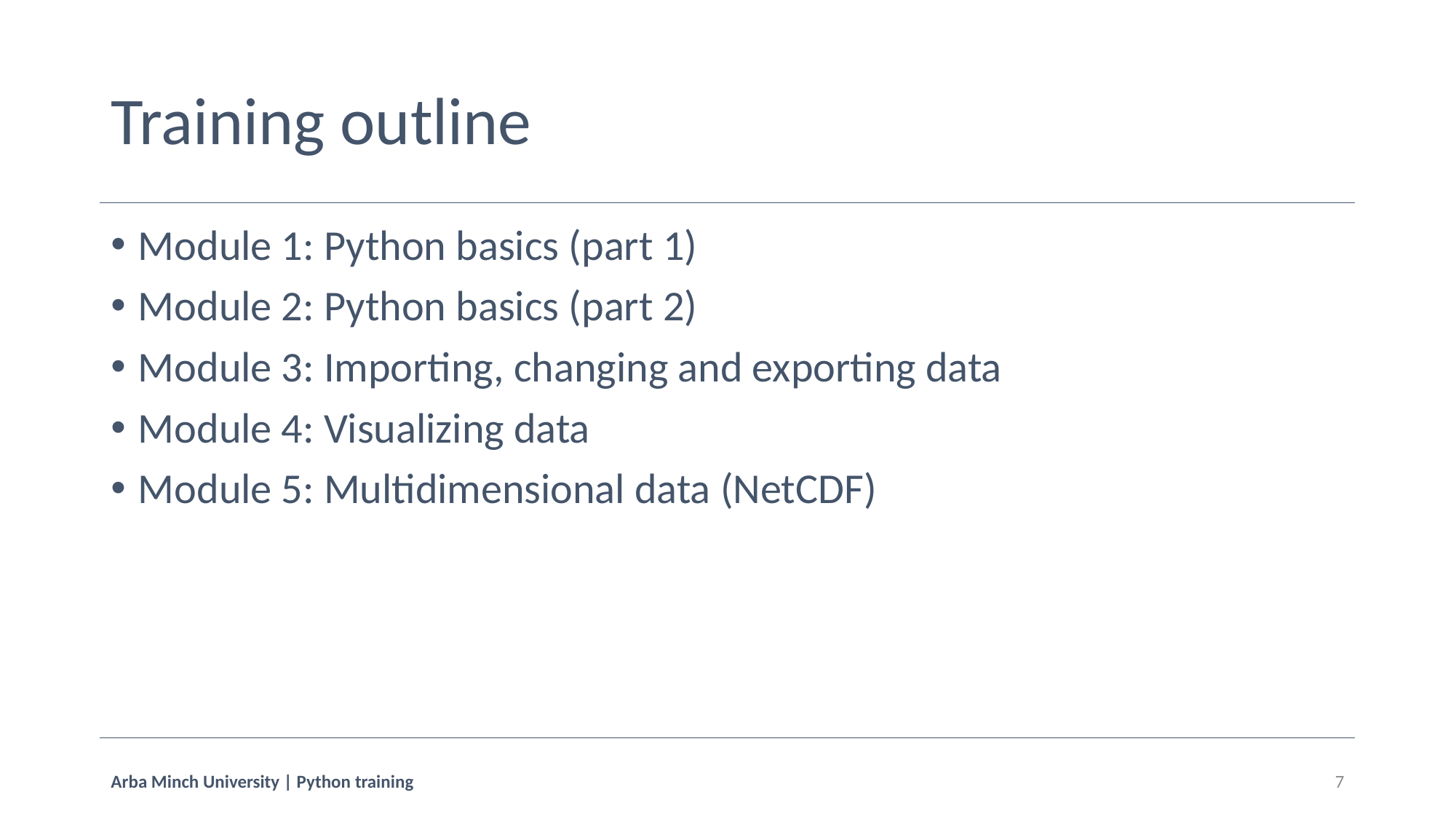

# Training outline
Module 1: Python basics (part 1)
Module 2: Python basics (part 2)
Module 3: Importing, changing and exporting data
Module 4: Visualizing data
Module 5: Multidimensional data (NetCDF)

Arba Minch University | Python training
7